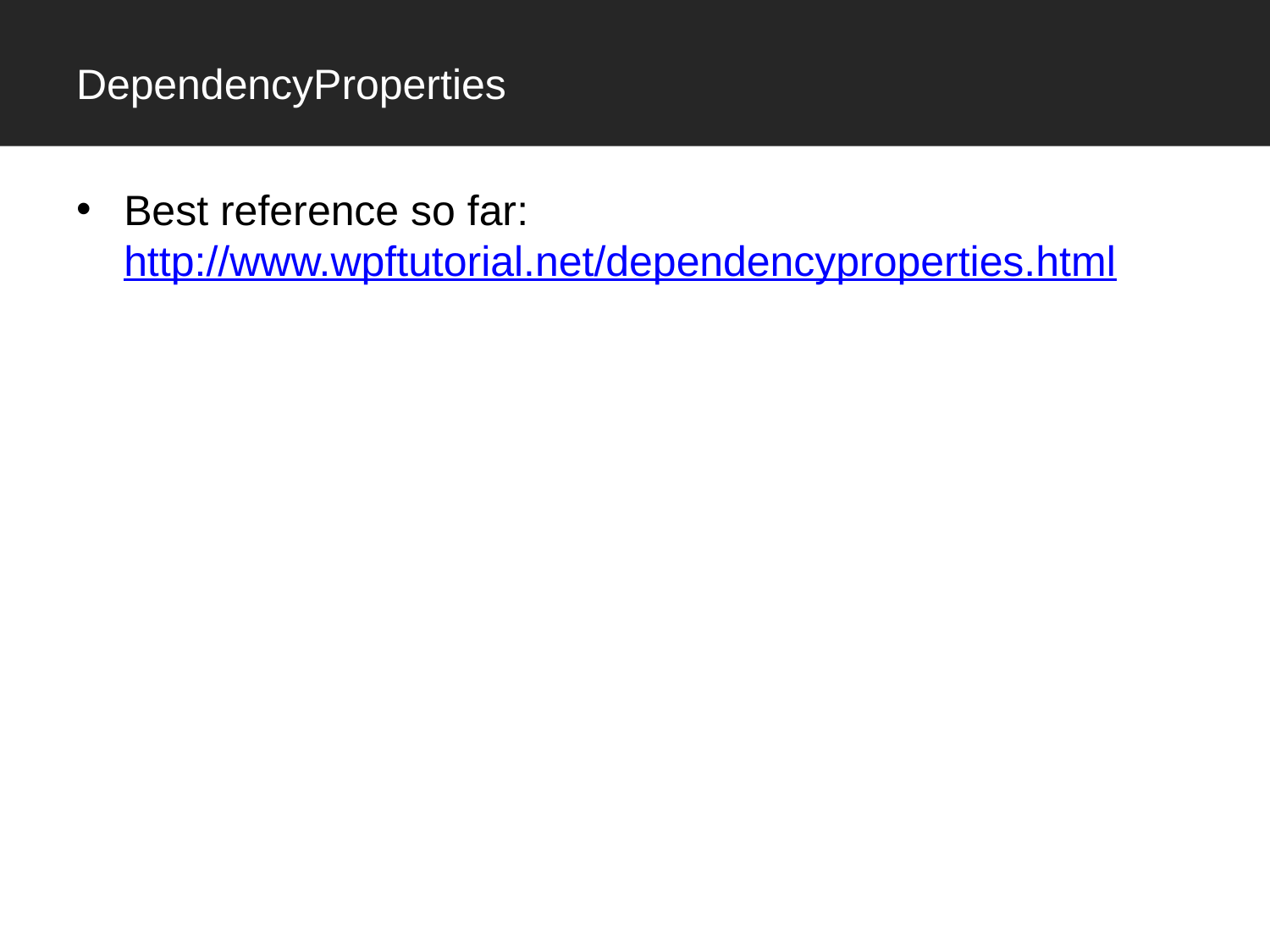

# DependencyProperties
Best reference so far:
http://www.wpftutorial.net/dependencyproperties.html